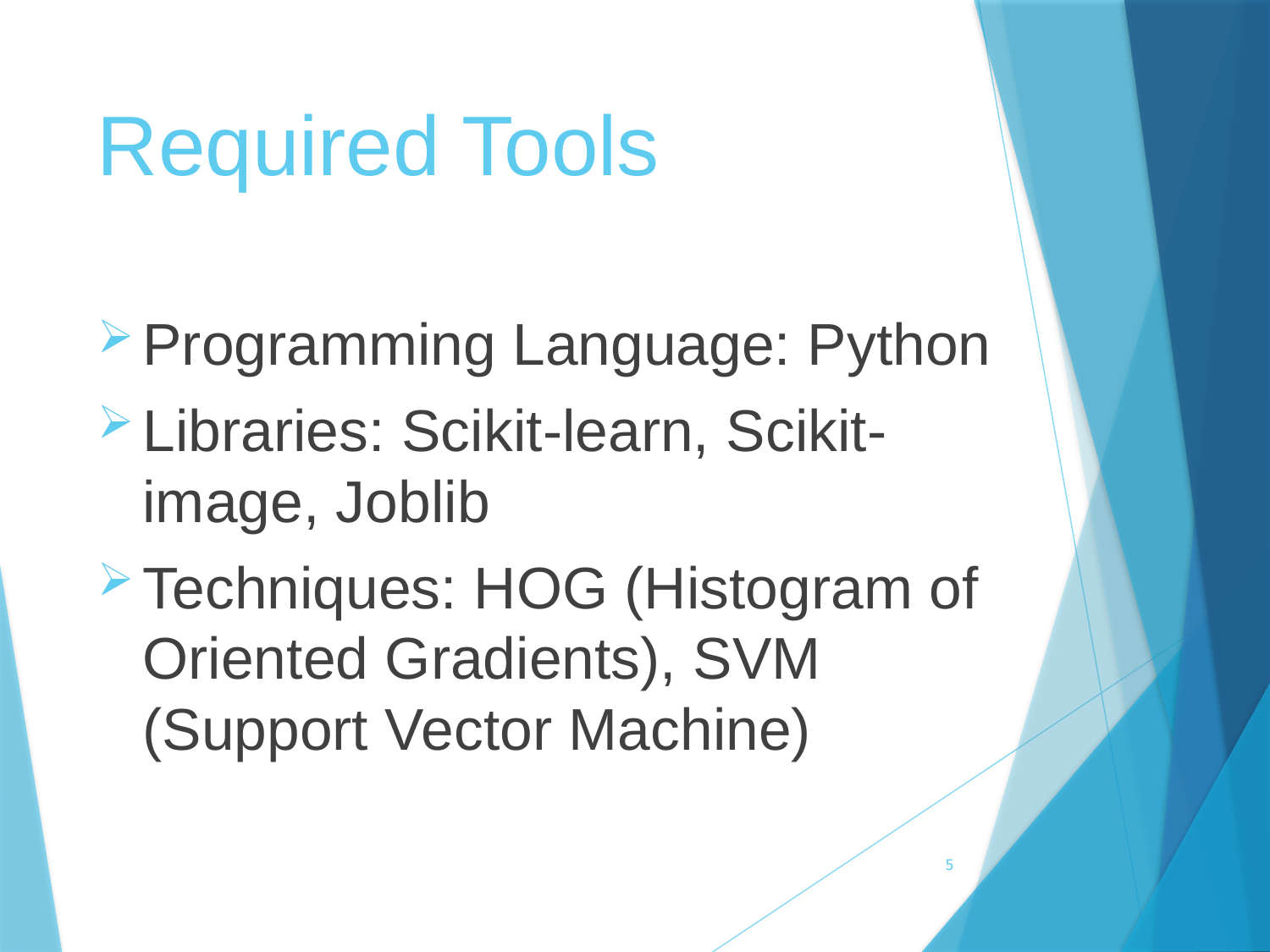

# Required Tools
Programming Language: Python
Libraries: Scikit-learn, Scikit-image, Joblib
Techniques: HOG (Histogram of Oriented Gradients), SVM (Support Vector Machine)

5